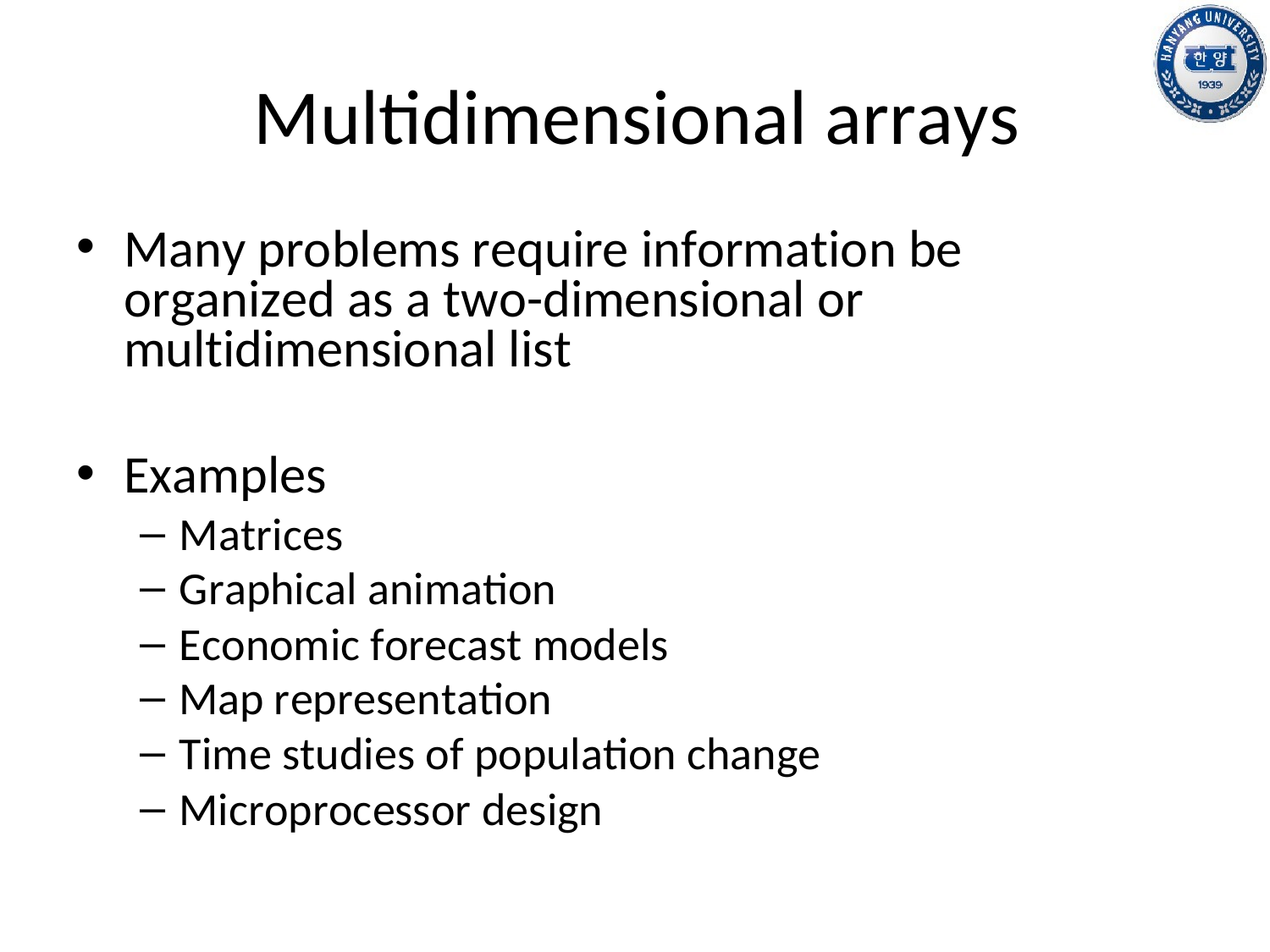

# Multidimensional arrays
Many problems require information be organized as a two-dimensional or multidimensional list

Examples
Matrices
Graphical animation
Economic forecast models
Map representation
Time studies of population change
Microprocessor design